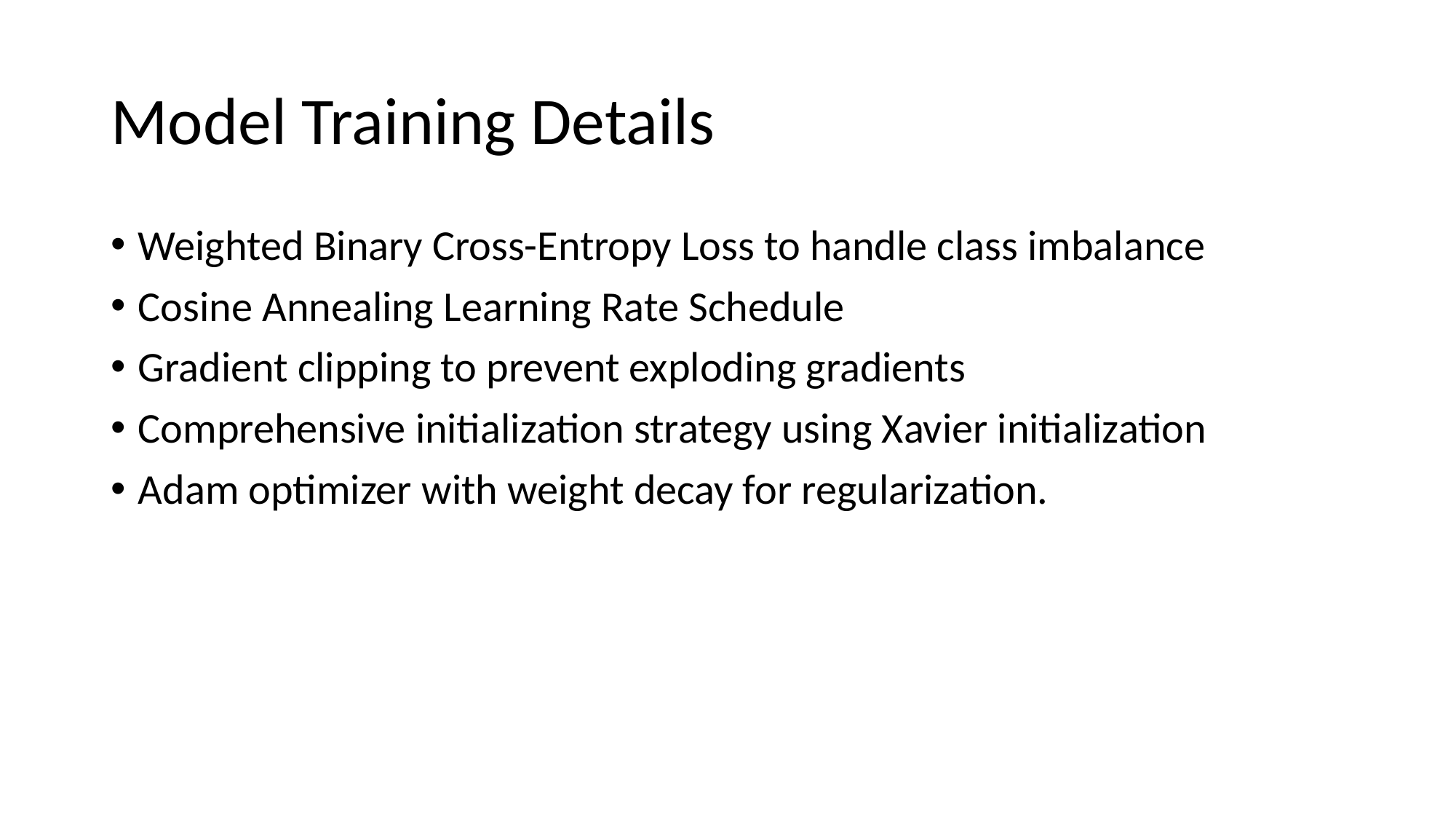

# Model Training Details
Weighted Binary Cross-Entropy Loss to handle class imbalance
Cosine Annealing Learning Rate Schedule
Gradient clipping to prevent exploding gradients
Comprehensive initialization strategy using Xavier initialization
Adam optimizer with weight decay for regularization.